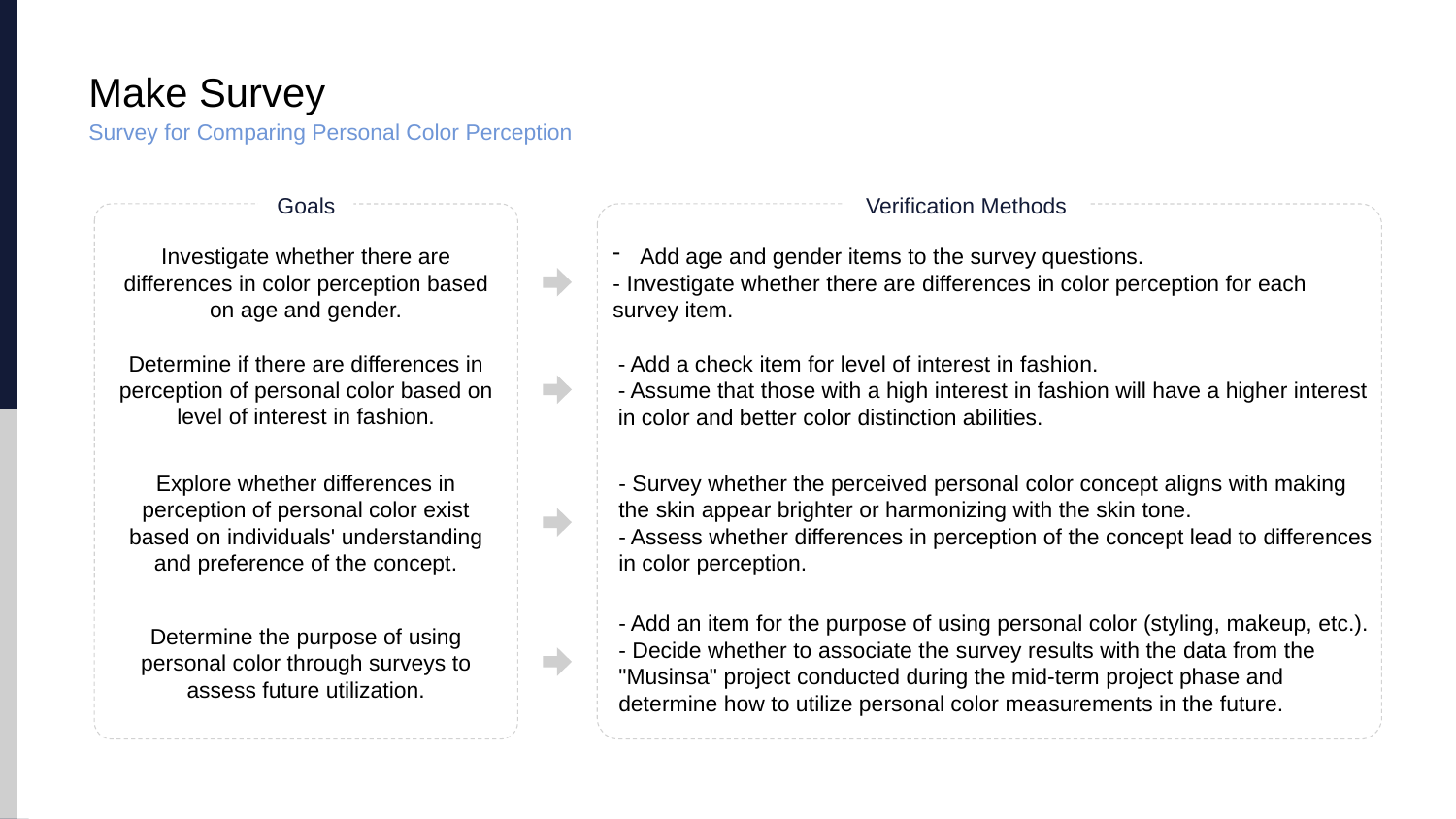

Make Survey
Survey for Comparing Personal Color Perception
Goals
Verification Methods

Investigate whether there are differences in color perception based on age and gender.
Add age and gender items to the survey questions.
- Investigate whether there are differences in color perception for each survey item.

- Add a check item for level of interest in fashion.
- Assume that those with a high interest in fashion will have a higher interest in color and better color distinction abilities.
Determine if there are differences in perception of personal color based on level of interest in fashion.

- Survey whether the perceived personal color concept aligns with making the skin appear brighter or harmonizing with the skin tone.
- Assess whether differences in perception of the concept lead to differences in color perception.
Explore whether differences in perception of personal color exist based on individuals' understanding and preference of the concept.

- Add an item for the purpose of using personal color (styling, makeup, etc.).
- Decide whether to associate the survey results with the data from the "Musinsa" project conducted during the mid-term project phase and determine how to utilize personal color measurements in the future.
Determine the purpose of using personal color through surveys to assess future utilization.